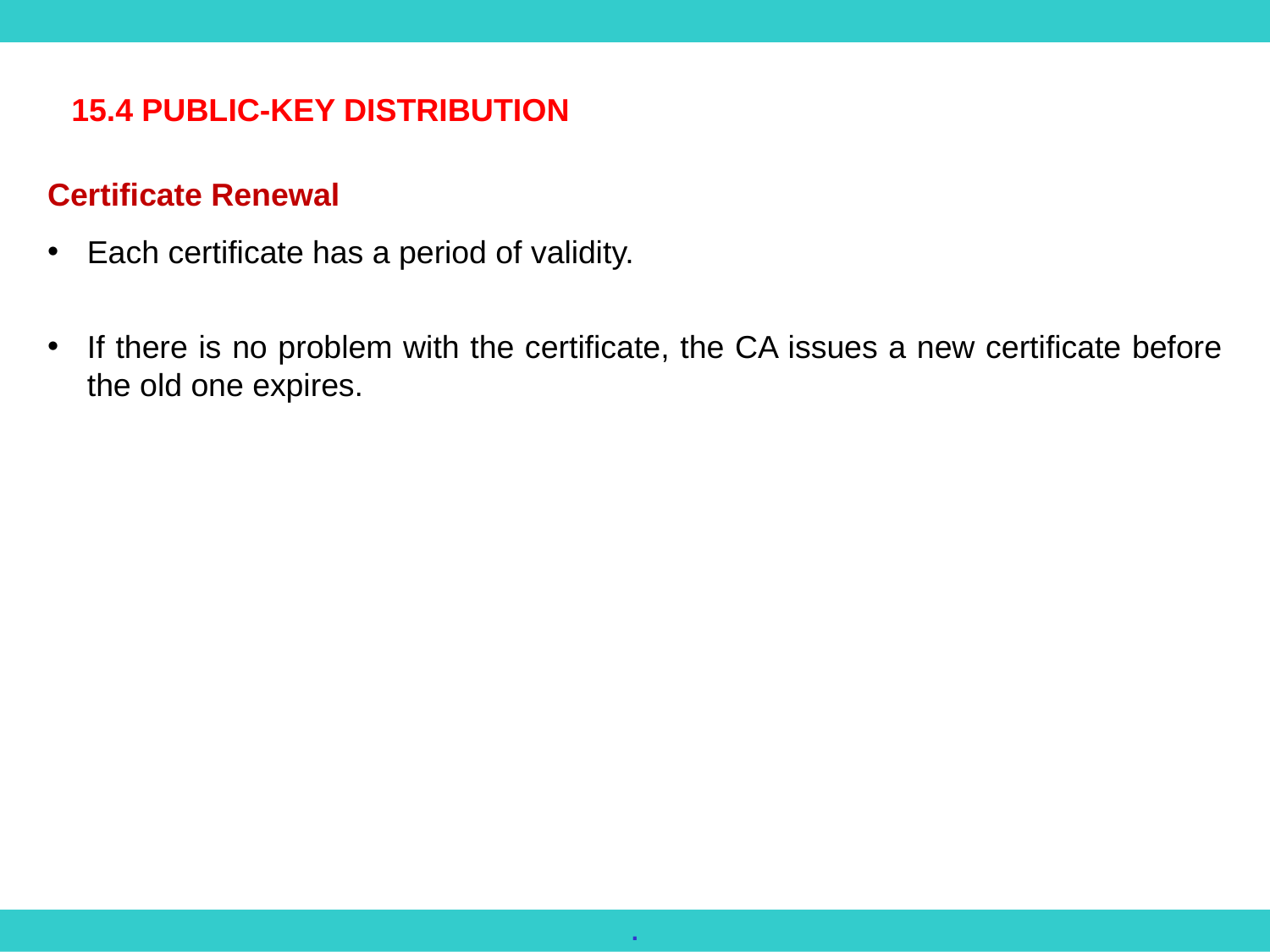

15.4 PUBLIC-KEY DISTRIBUTION
Certificate Renewal
Each certificate has a period of validity.

If there is no problem with the certificate, the CA issues a new certificate before the old one expires.
.